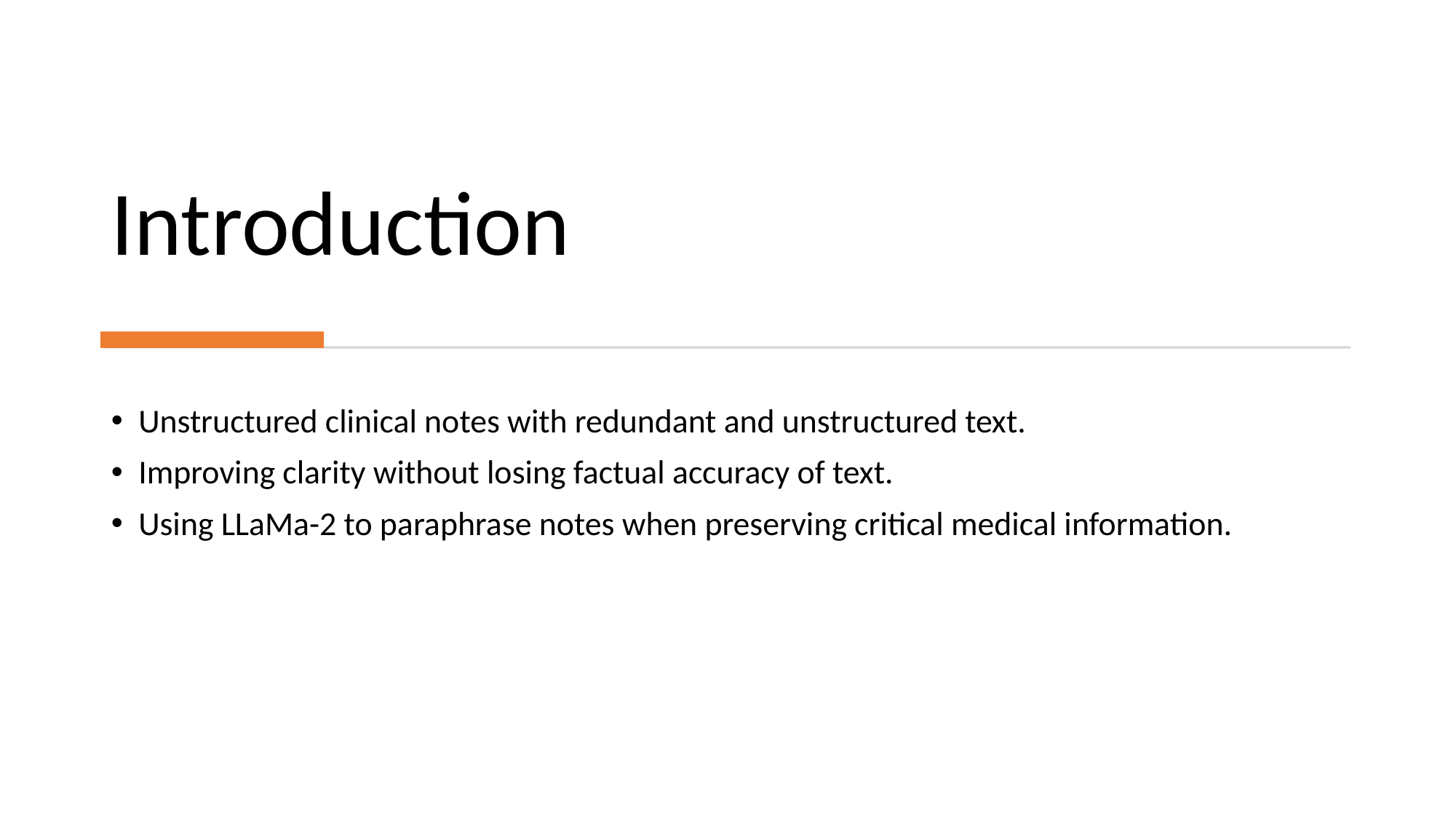

# Introduction

Unstructured clinical notes with redundant and unstructured text.
Improving clarity without losing factual accuracy of text.
Using LLaMa-2 to paraphrase notes when preserving critical medical information.